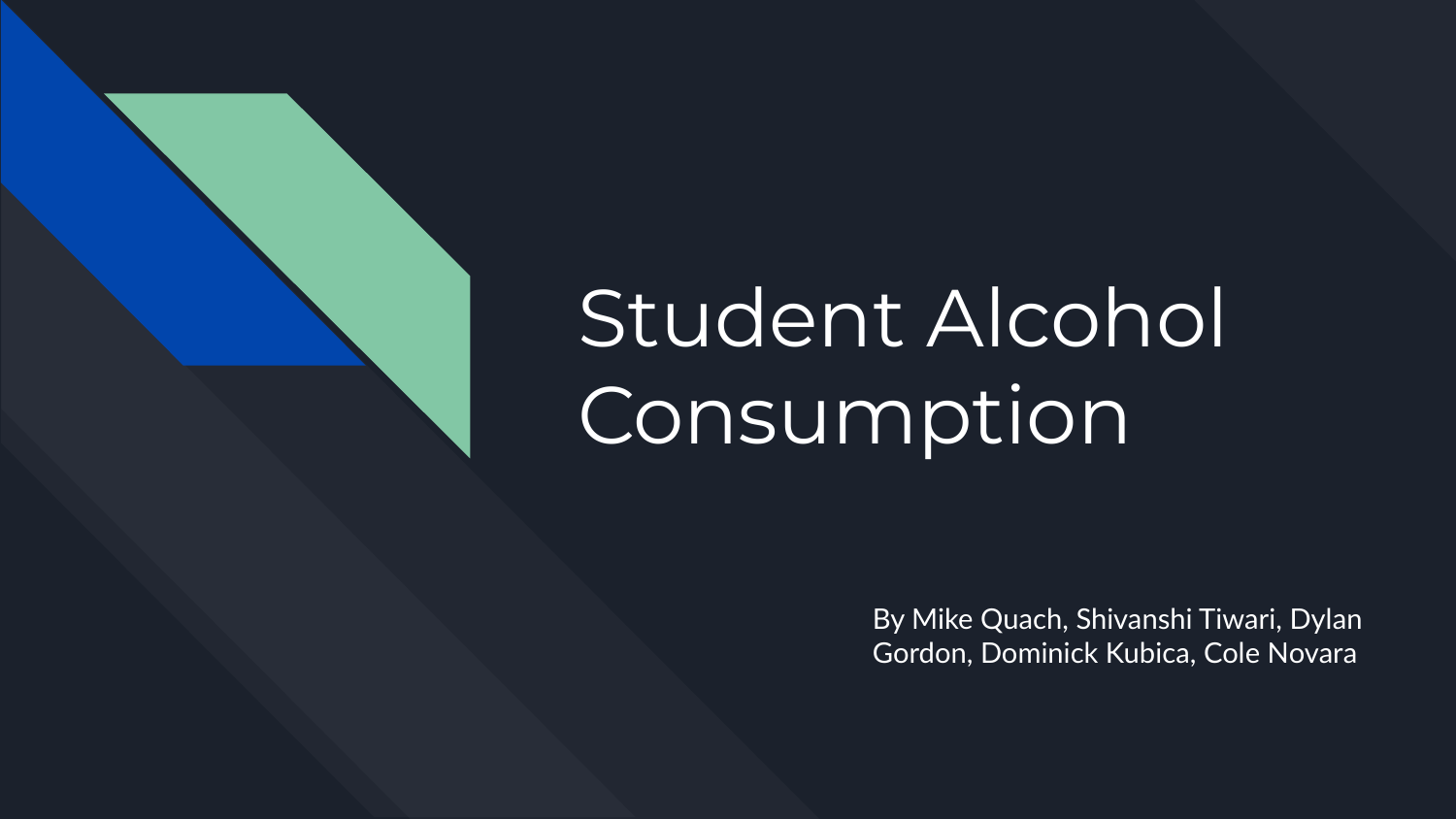

# Student Alcohol Consumption
By Mike Quach, Shivanshi Tiwari, Dylan Gordon, Dominick Kubica, Cole Novara